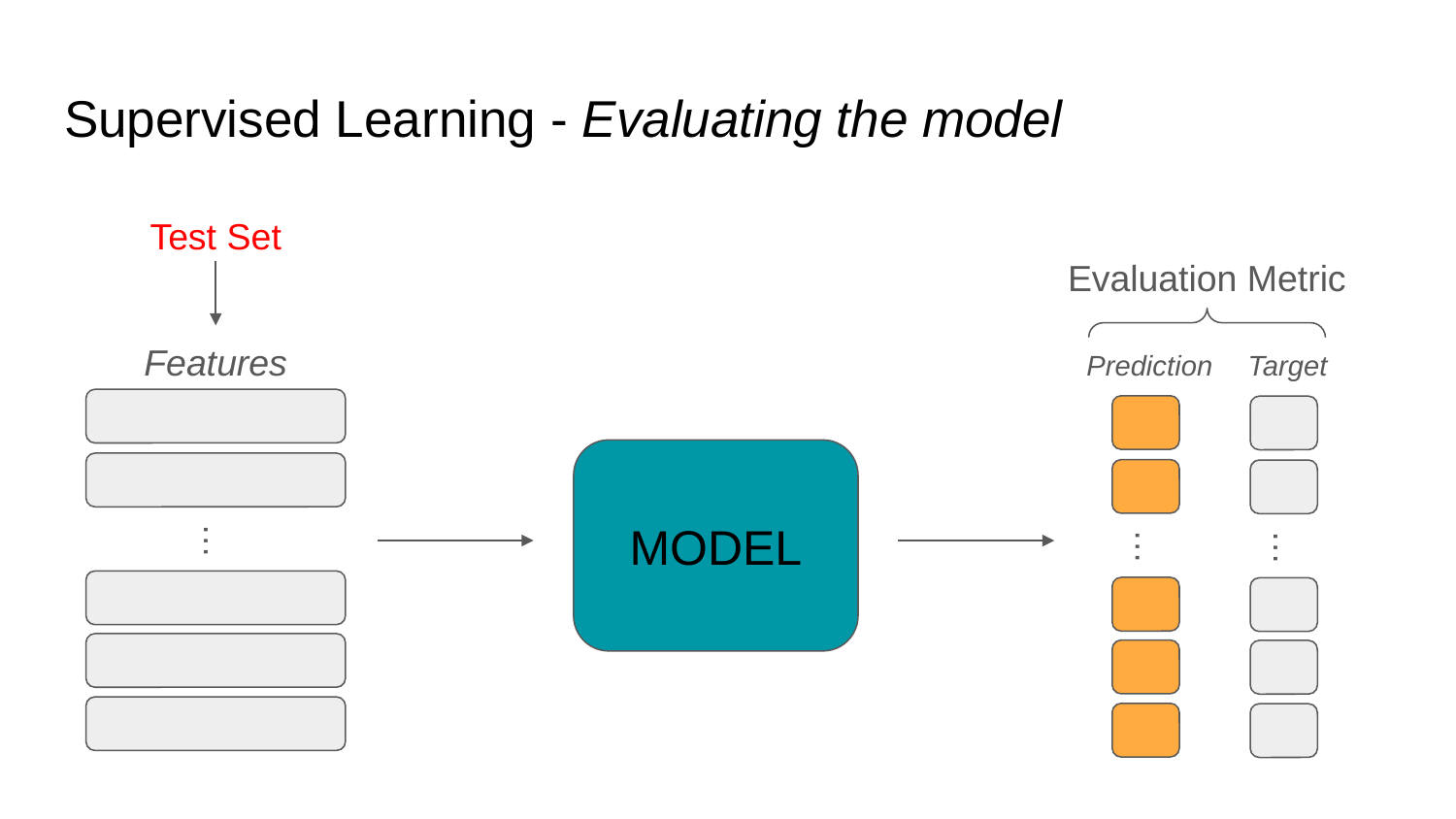

# Supervised Learning - Evaluating the model
Test Set

Evaluation Metric
Features
Prediction
Target

MODEL

…

…
…